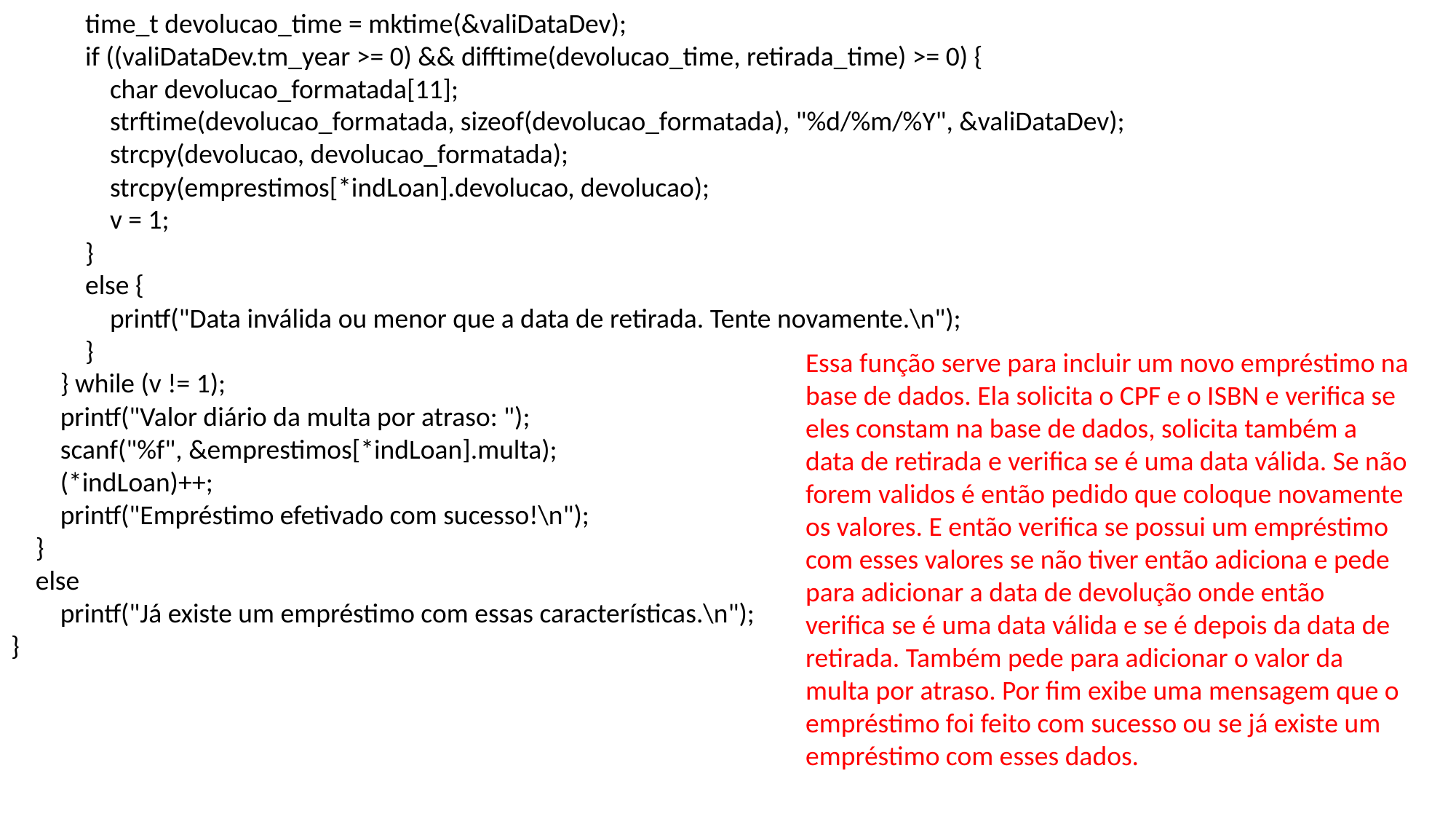

time_t devolucao_time = mktime(&valiDataDev);
            if ((valiDataDev.tm_year >= 0) && difftime(devolucao_time, retirada_time) >= 0) {
                char devolucao_formatada[11];
                strftime(devolucao_formatada, sizeof(devolucao_formatada), "%d/%m/%Y", &valiDataDev);
                strcpy(devolucao, devolucao_formatada);
                strcpy(emprestimos[*indLoan].devolucao, devolucao);
                v = 1;
            }
            else {
                printf("Data inválida ou menor que a data de retirada. Tente novamente.\n");
            }
        } while (v != 1);
        printf("Valor diário da multa por atraso: ");
        scanf("%f", &emprestimos[*indLoan].multa);
        (*indLoan)++;
        printf("Empréstimo efetivado com sucesso!\n");
    }
    else
        printf("Já existe um empréstimo com essas características.\n");
}

Essa função serve para incluir um novo empréstimo na base de dados. Ela solicita o CPF e o ISBN e verifica se eles constam na base de dados, solicita também a data de retirada e verifica se é uma data válida. Se não forem validos é então pedido que coloque novamente os valores. E então verifica se possui um empréstimo com esses valores se não tiver então adiciona e pede para adicionar a data de devolução onde então verifica se é uma data válida e se é depois da data de retirada. Também pede para adicionar o valor da multa por atraso. Por fim exibe uma mensagem que o empréstimo foi feito com sucesso ou se já existe um empréstimo com esses dados.